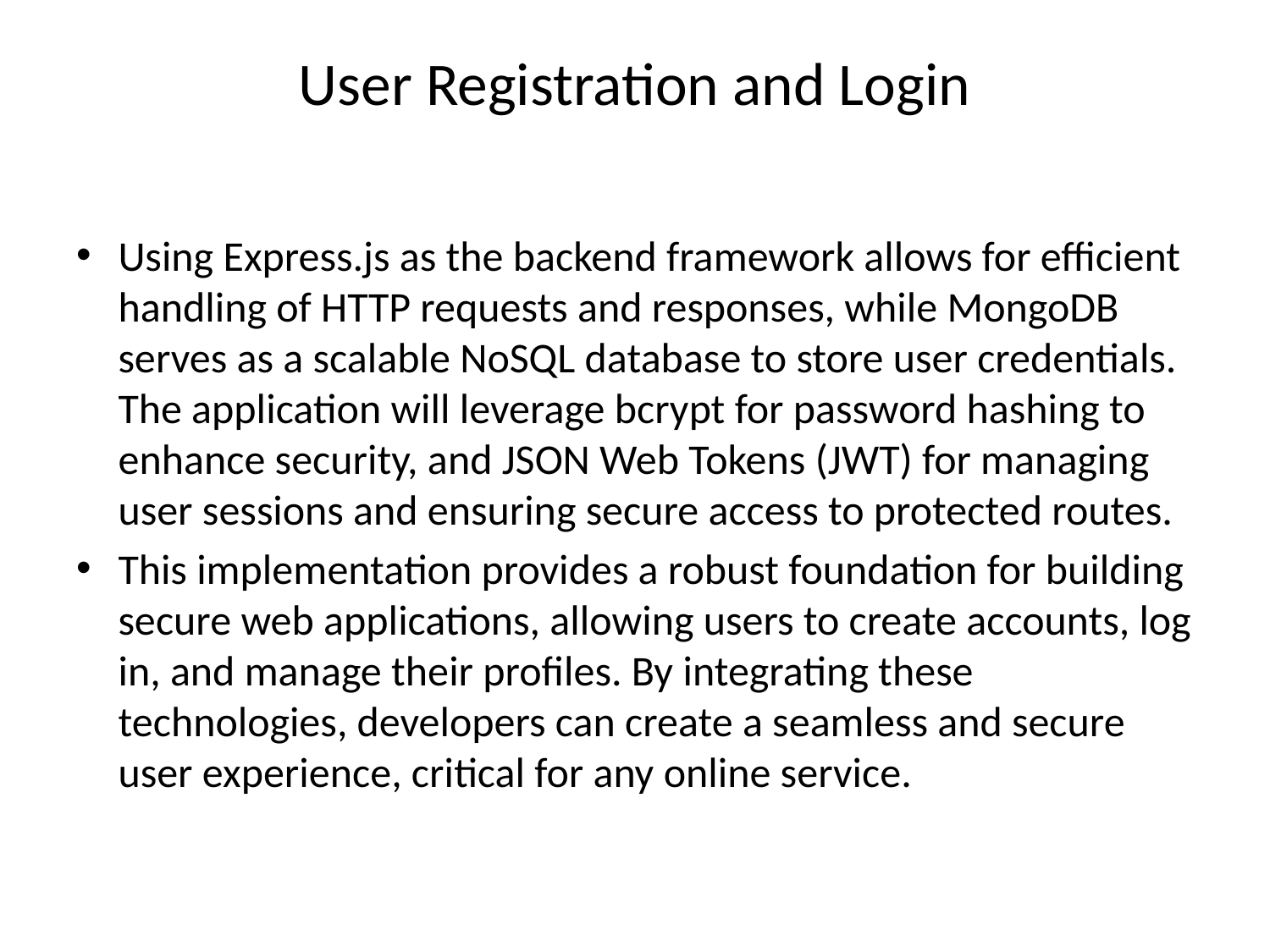

# User Registration and Login
Using Express.js as the backend framework allows for efficient handling of HTTP requests and responses, while MongoDB serves as a scalable NoSQL database to store user credentials. The application will leverage bcrypt for password hashing to enhance security, and JSON Web Tokens (JWT) for managing user sessions and ensuring secure access to protected routes.
This implementation provides a robust foundation for building secure web applications, allowing users to create accounts, log in, and manage their profiles. By integrating these technologies, developers can create a seamless and secure user experience, critical for any online service.